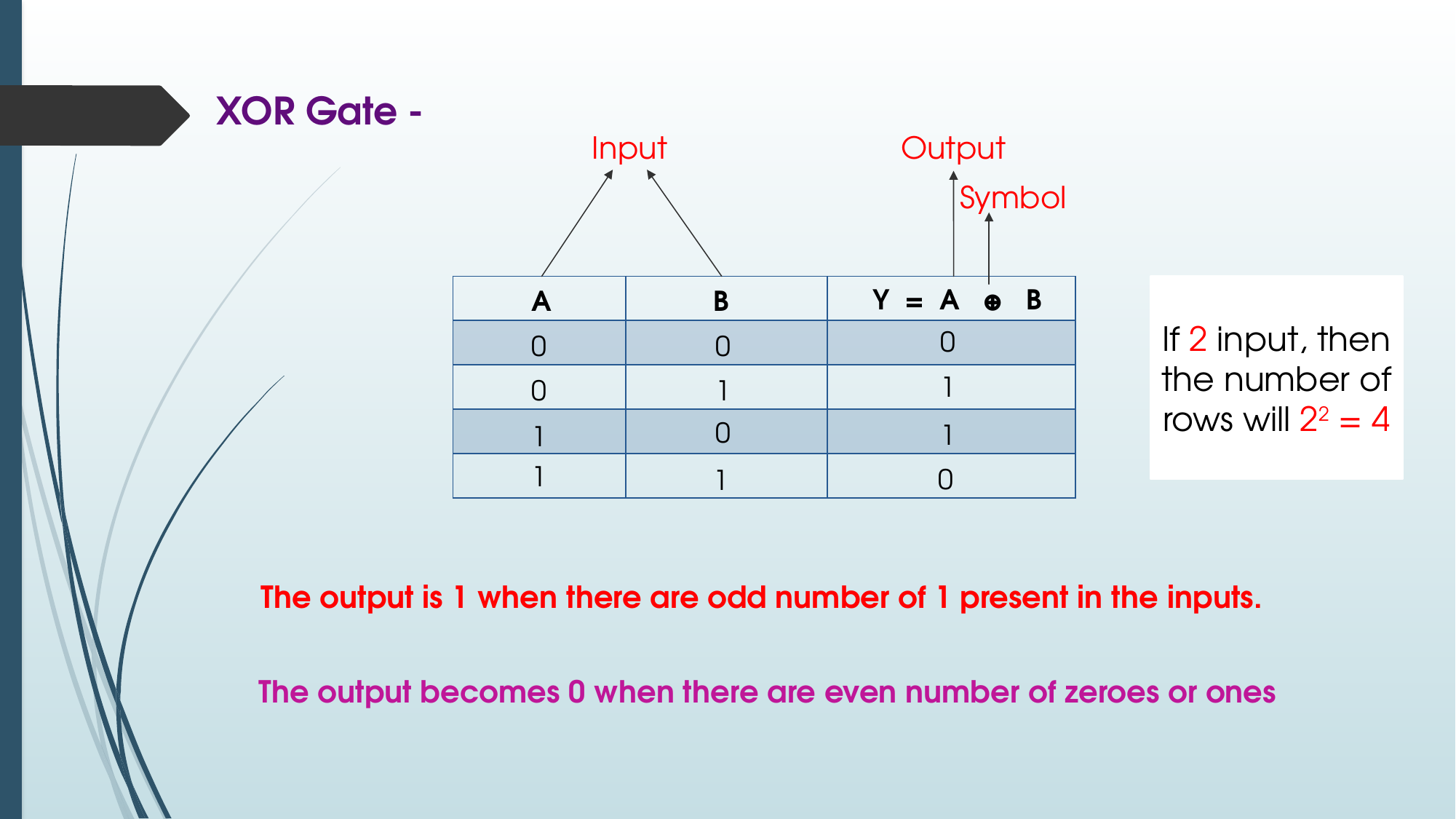

XOR Gate -
Input
Output
Symbol
|  |  |  |
| --- | --- | --- |
|  |  |  |
|  |  |  |
|  |  |  |
|  |  |  |
If 2 input, then the number of rows will 22 = 4
Y  =  A   ⊕   B
A
B
0
0
0
1
0
1
0
1
1
1
0
1
The output is 1 when there are odd number of 1 present in the inputs.
The output becomes 0 when there are even number of zeroes or ones